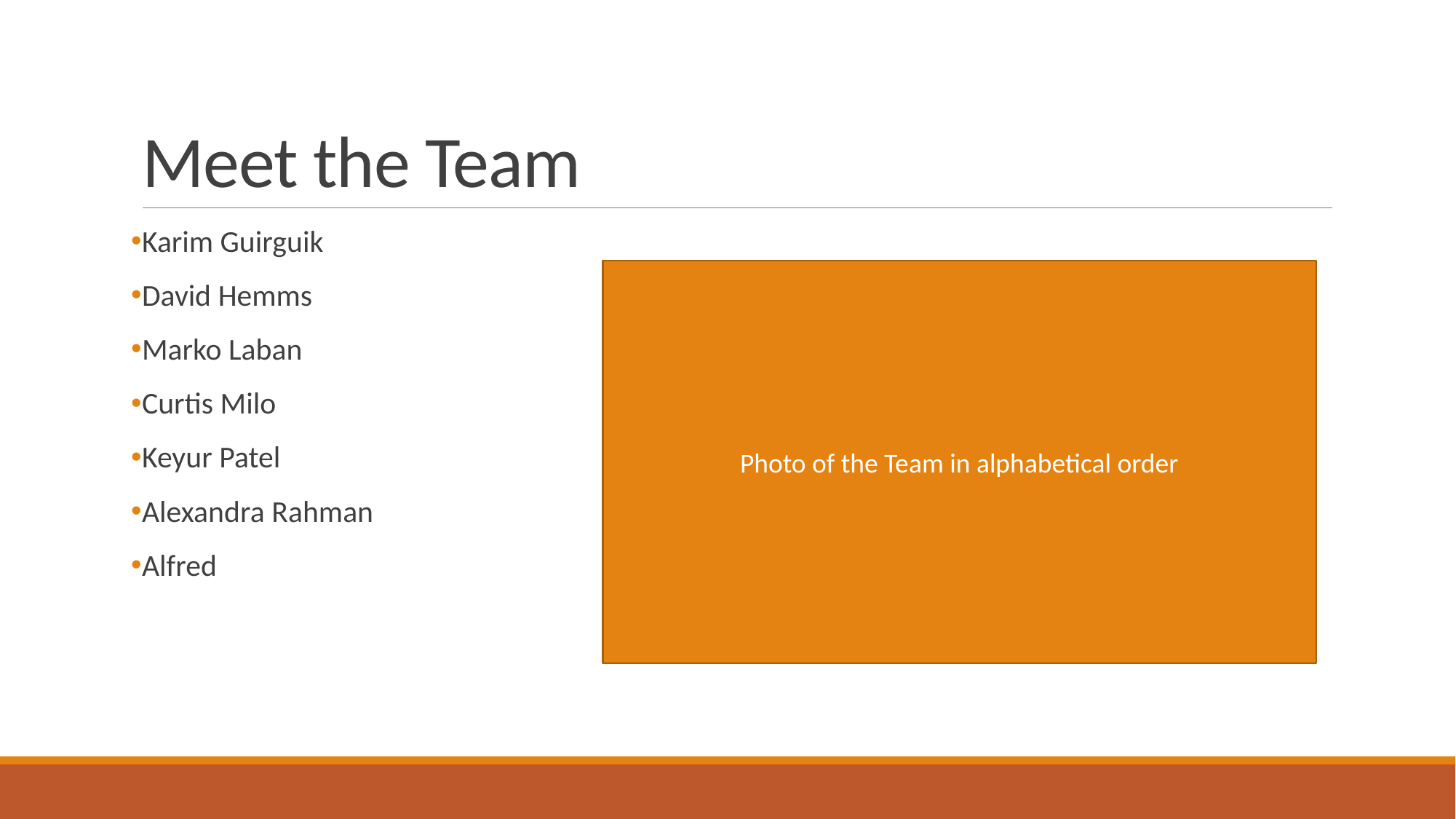

# Meet the Team
Karim Guirguik
David Hemms
Marko Laban
Curtis Milo
Keyur Patel
Alexandra Rahman
Alfred
Photo of the Team in alphabetical order